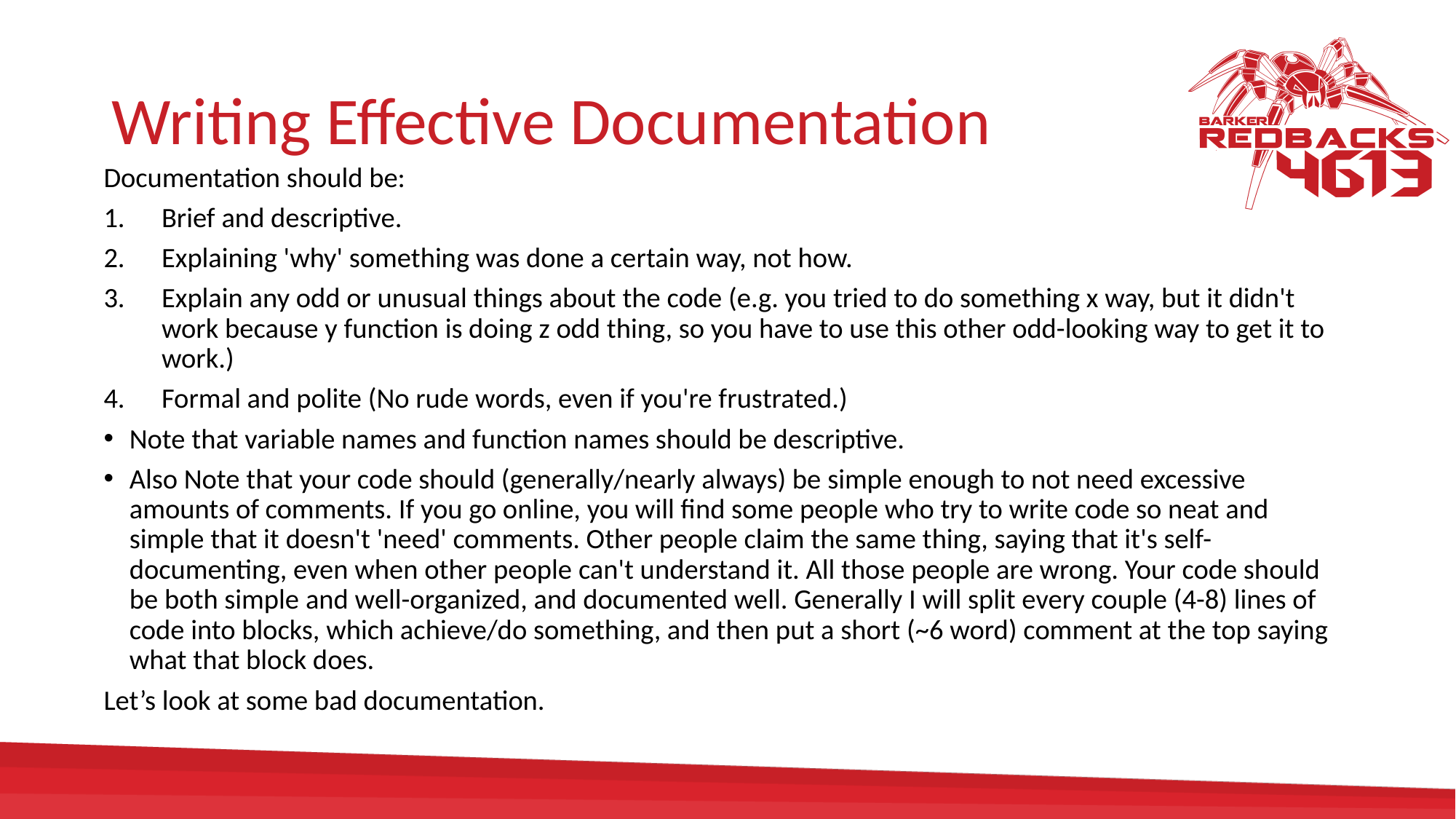

# Writing Effective Documentation
Documentation should be:
Brief and descriptive.
Explaining 'why' something was done a certain way, not how.
Explain any odd or unusual things about the code (e.g. you tried to do something x way, but it didn't work because y function is doing z odd thing, so you have to use this other odd-looking way to get it to work.)
Formal and polite (No rude words, even if you're frustrated.)
Note that variable names and function names should be descriptive.
Also Note that your code should (generally/nearly always) be simple enough to not need excessive amounts of comments. If you go online, you will find some people who try to write code so neat and simple that it doesn't 'need' comments. Other people claim the same thing, saying that it's self-documenting, even when other people can't understand it. All those people are wrong. Your code should be both simple and well-organized, and documented well. Generally I will split every couple (4-8) lines of code into blocks, which achieve/do something, and then put a short (~6 word) comment at the top saying what that block does.
Let’s look at some bad documentation.